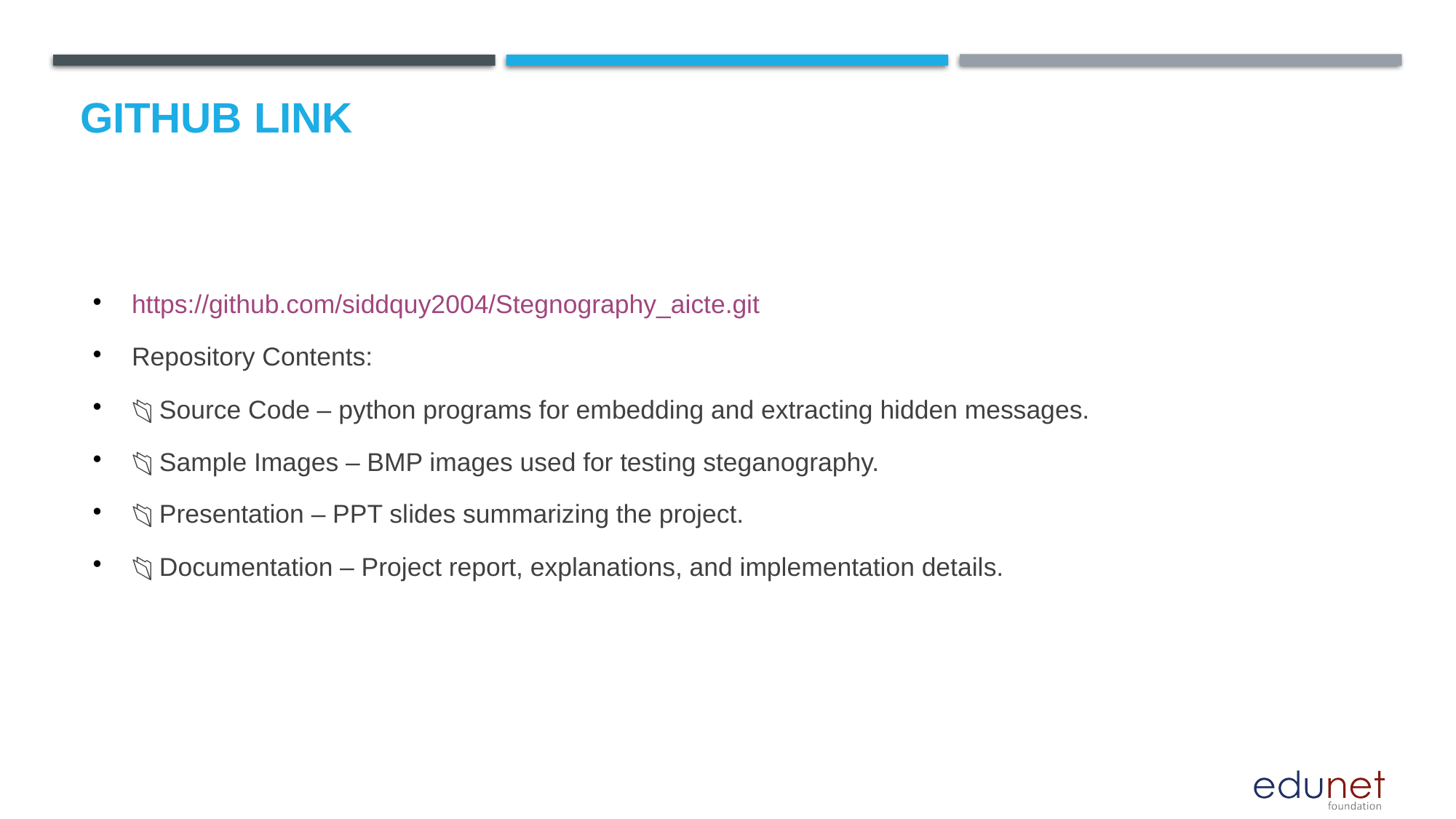

GitHub Link
https://github.com/siddquy2004/Stegnography_aicte.git
Repository Contents:
📂 Source Code – python programs for embedding and extracting hidden messages.
📂 Sample Images – BMP images used for testing steganography.
📂 Presentation – PPT slides summarizing the project.
📂 Documentation – Project report, explanations, and implementation details.